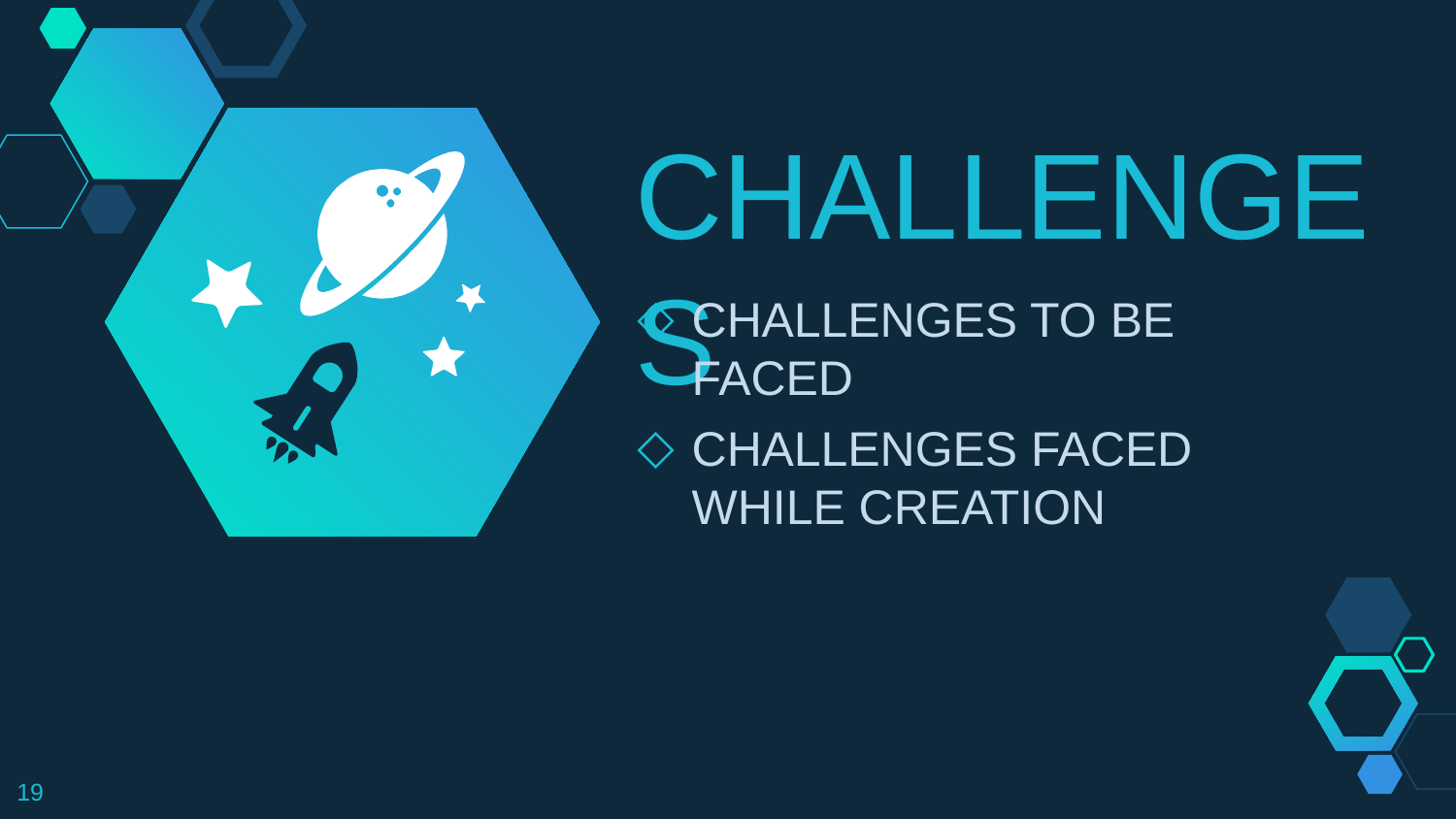

CHALLENGES

CHALLENGES TO BE FACED
CHALLENGES FACED WHILE CREATION

19